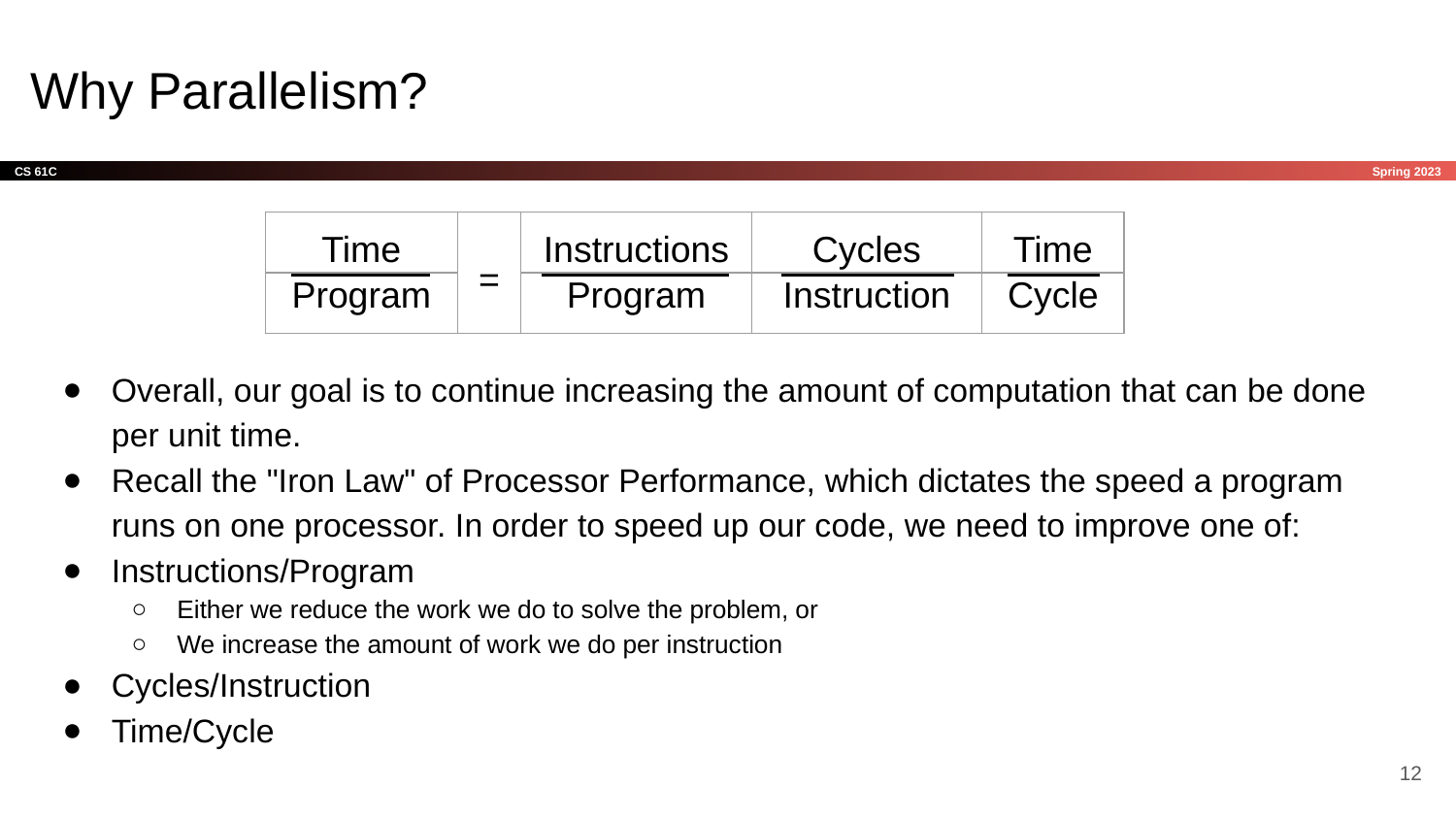

# Why Parallelism?
| Time | = | Instructions | Cycles | Time |
| --- | --- | --- | --- | --- |
| Program |  | Program | Instruction | Cycle |
Overall, our goal is to continue increasing the amount of computation that can be done per unit time.
Recall the "Iron Law" of Processor Performance, which dictates the speed a program runs on one processor. In order to speed up our code, we need to improve one of:
Instructions/Program
Either we reduce the work we do to solve the problem, or
We increase the amount of work we do per instruction
Cycles/Instruction
Time/Cycle
12